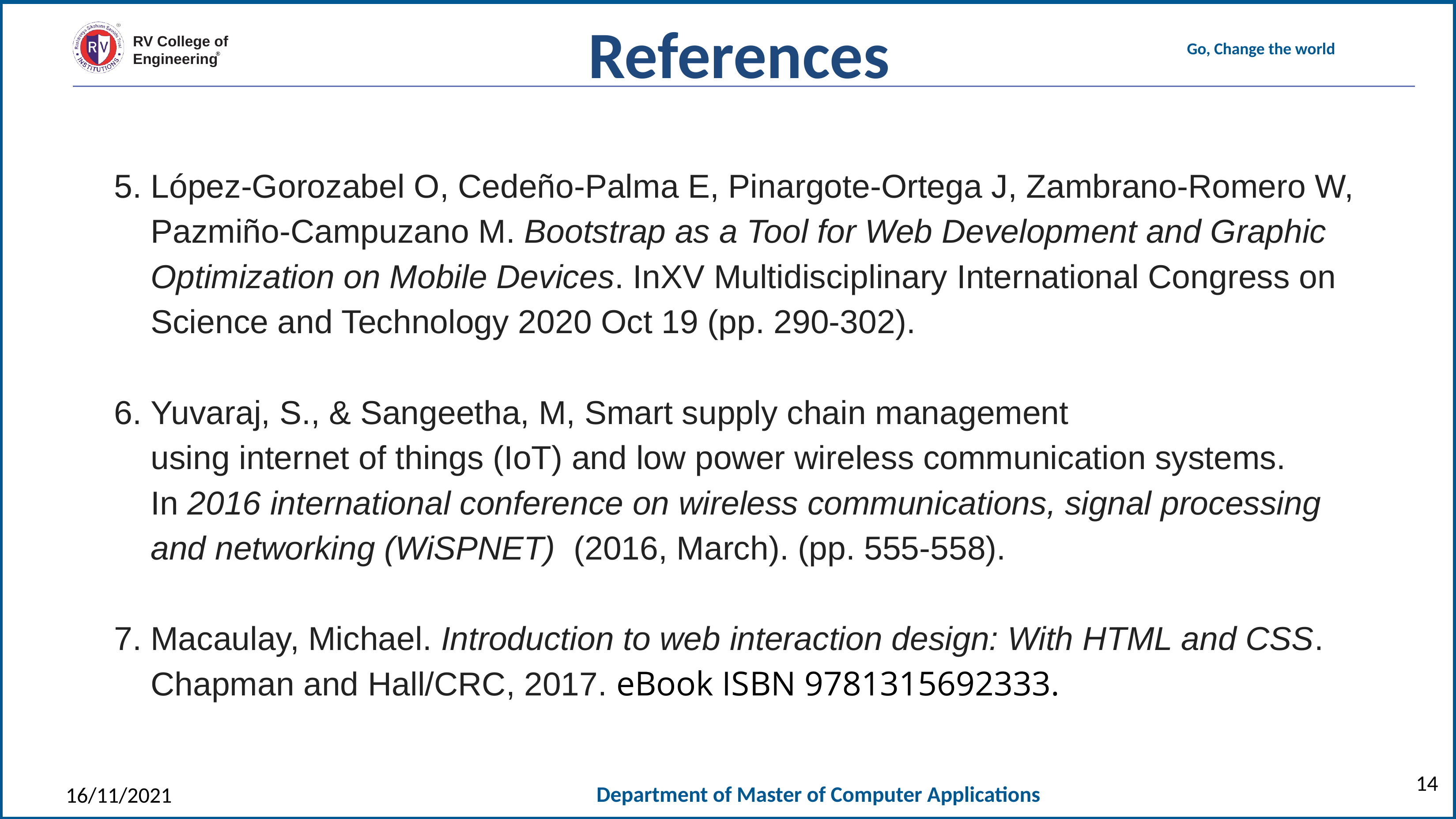

References

5. López-Gorozabel O, Cedeño-Palma E, Pinargote-Ortega J, Zambrano-Romero W,
    Pazmiño-Campuzano M. Bootstrap as a Tool for Web Development and Graphic
    Optimization on Mobile Devices. InXV Multidisciplinary International Congress on
    Science and Technology 2020 Oct 19 (pp. 290-302).

6. Yuvaraj, S., & Sangeetha, M, Smart supply chain management
    using internet of things (IoT) and low power wireless communication systems.
    In 2016 international conference on wireless communications, signal processing
    and networking (WiSPNET)  (2016, March). (pp. 555-558).

7. Macaulay, Michael. Introduction to web interaction design: With HTML and CSS.
    Chapman and Hall/CRC, 2017. eBook ISBN 9781315692333.

14
16/11/2021